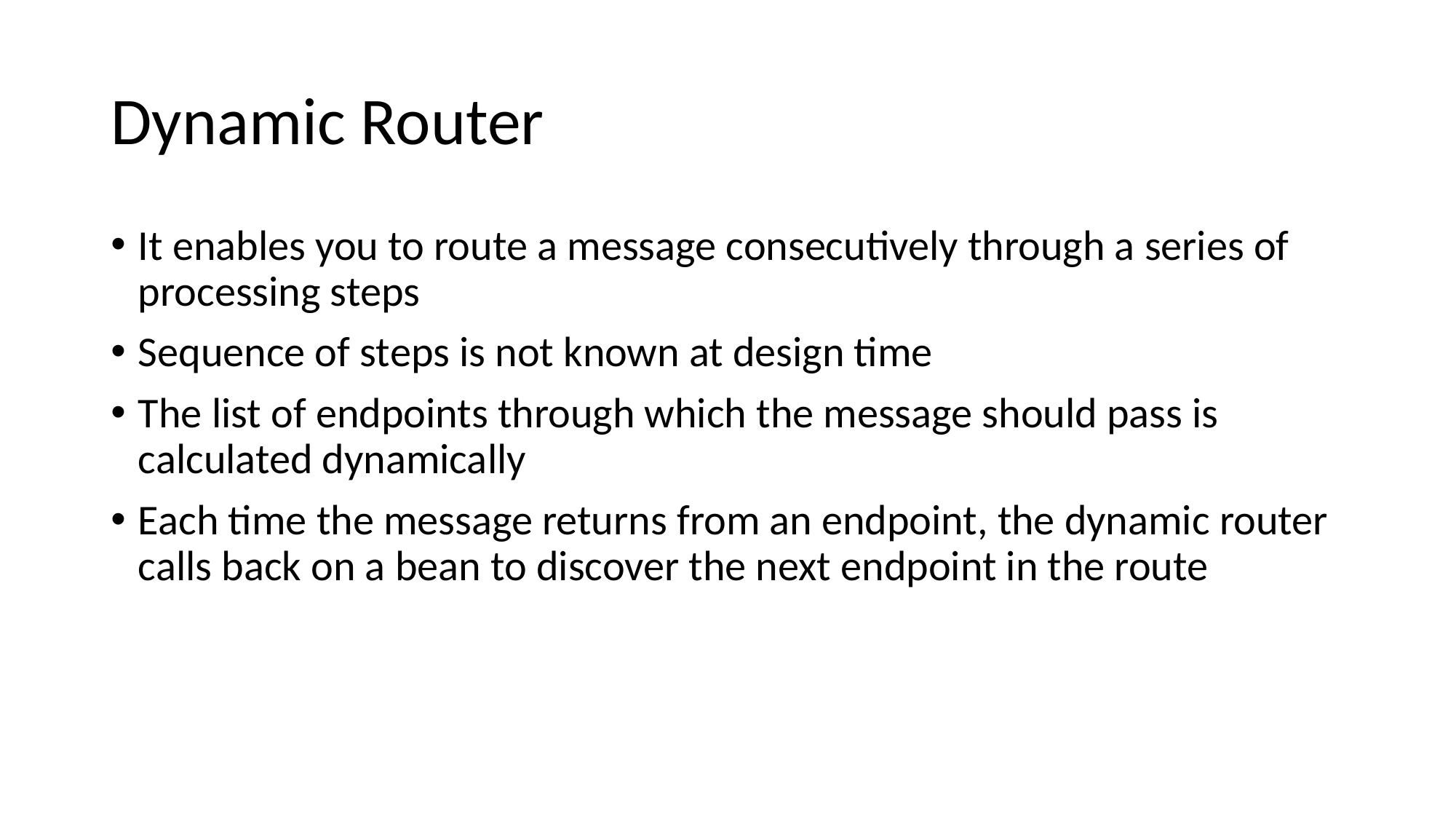

# Dynamic Router
It enables you to route a message consecutively through a series of processing steps
Sequence of steps is not known at design time
The list of endpoints through which the message should pass is calculated dynamically
Each time the message returns from an endpoint, the dynamic router calls back on a bean to discover the next endpoint in the route